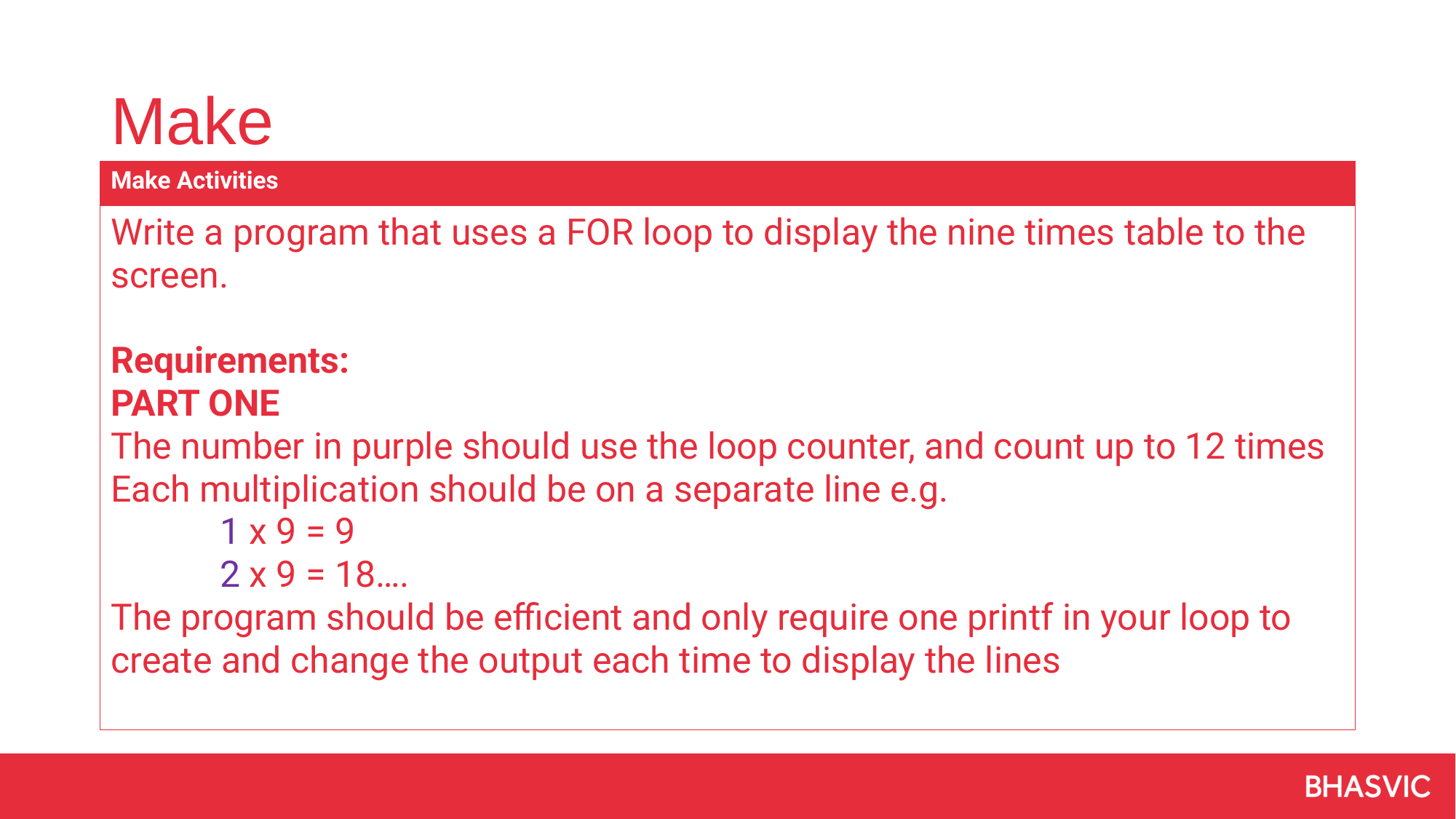

# Make
| Make Activities |
| --- |
| Write a program that uses a FOR loop to display the nine times table to the screen. Requirements: PART ONE The number in purple should use the loop counter, and count up to 12 times Each multiplication should be on a separate line e.g. 1 x 9 = 9 2 x 9 = 18…. The program should be efficient and only require one printf in your loop to create and change the output each time to display the lines |